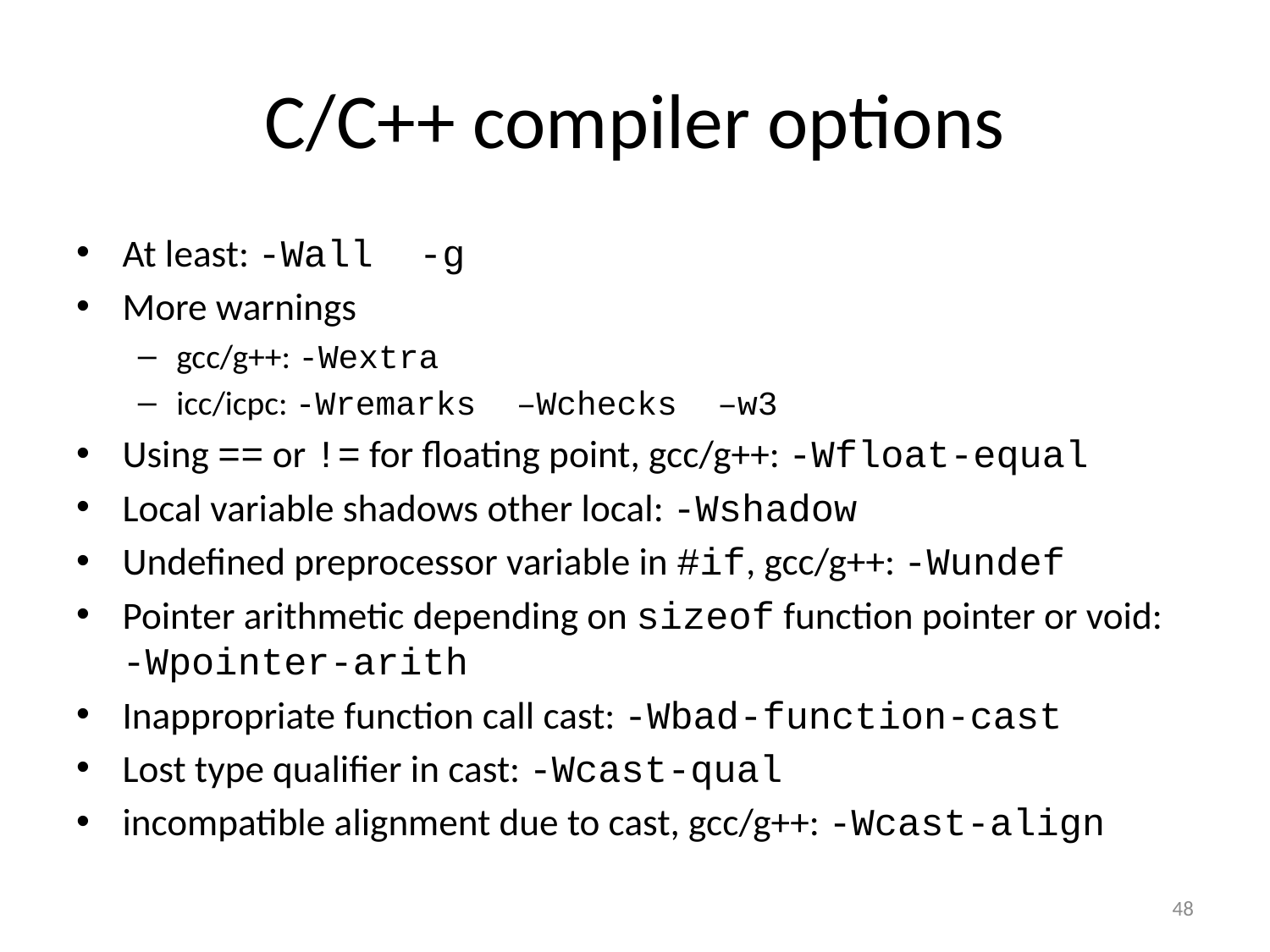

# C/C++ compiler options
At least: -Wall  -g
More warnings
gcc/g++: -Wextra
icc/icpc: -Wremarks  –Wchecks  –w3
Using == or != for floating point, gcc/g++: -Wfloat-equal
Local variable shadows other local: -Wshadow
Undefined preprocessor variable in #if, gcc/g++: -Wundef
Pointer arithmetic depending on sizeof function pointer or void: -Wpointer-arith
Inappropriate function call cast: -Wbad-function-cast
Lost type qualifier in cast: -Wcast-qual
incompatible alignment due to cast, gcc/g++: -Wcast-align
48